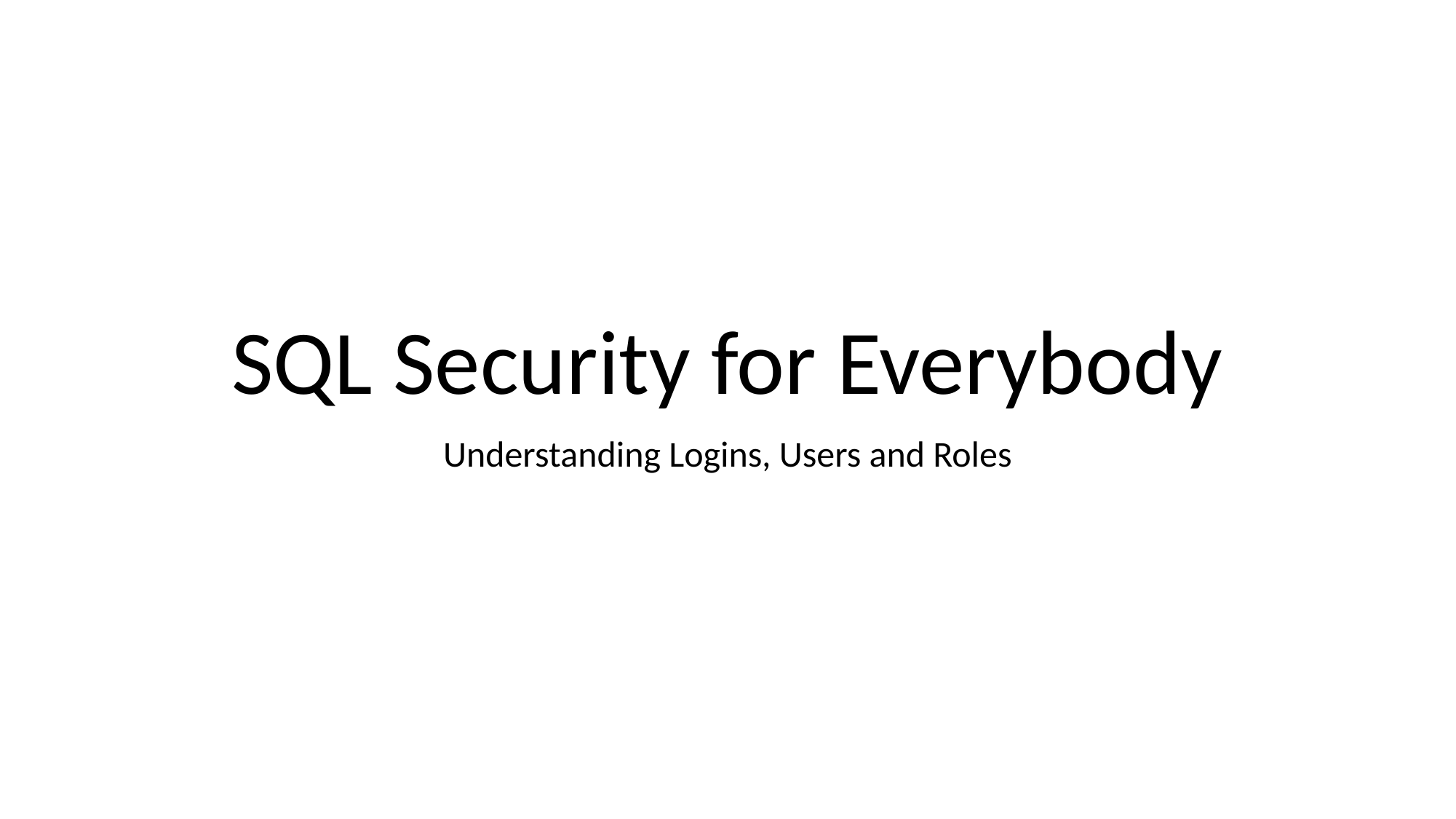

# SQL Security for Everybody
Understanding Logins, Users and Roles